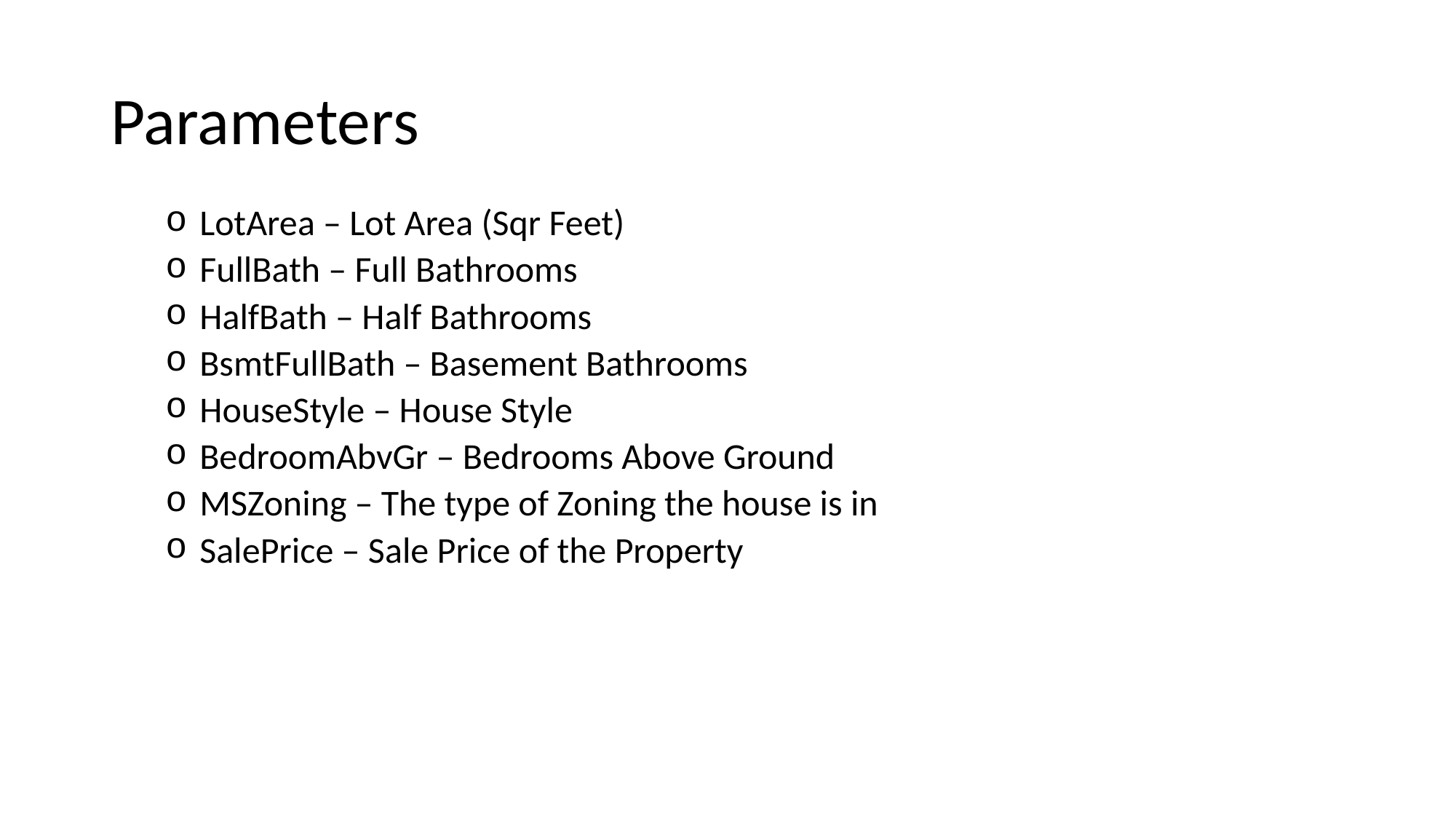

# Parameters
LotArea – Lot Area (Sqr Feet)
FullBath – Full Bathrooms
HalfBath – Half Bathrooms
BsmtFullBath – Basement Bathrooms
HouseStyle – House Style
BedroomAbvGr – Bedrooms Above Ground
MSZoning – The type of Zoning the house is in
SalePrice – Sale Price of the Property